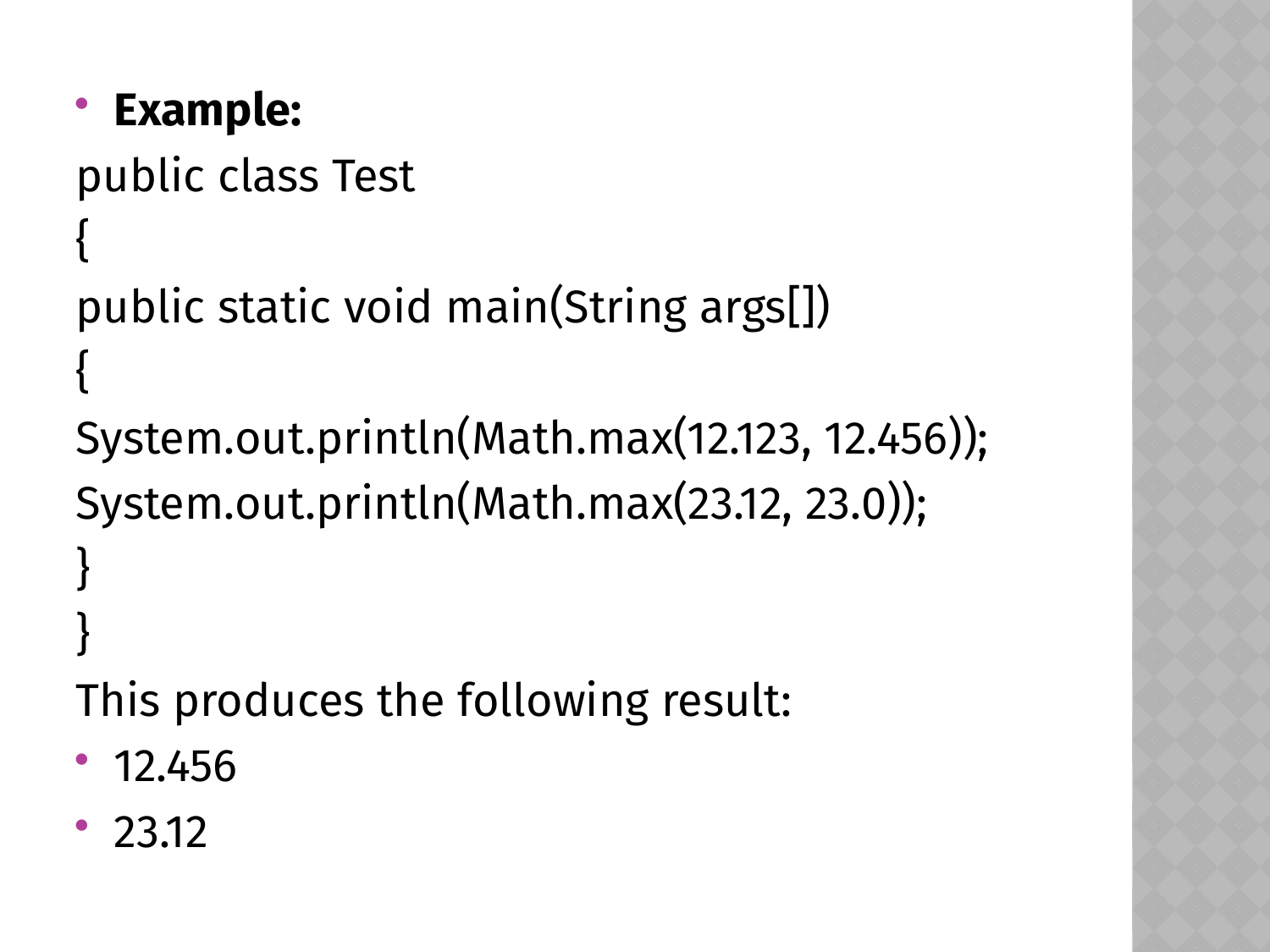

Example:
public class Test
{
public static void main(String args[])
{
System.out.println(Math.max(12.123, 12.456));
System.out.println(Math.max(23.12, 23.0));
}
}
This produces the following result:
12.456
23.12